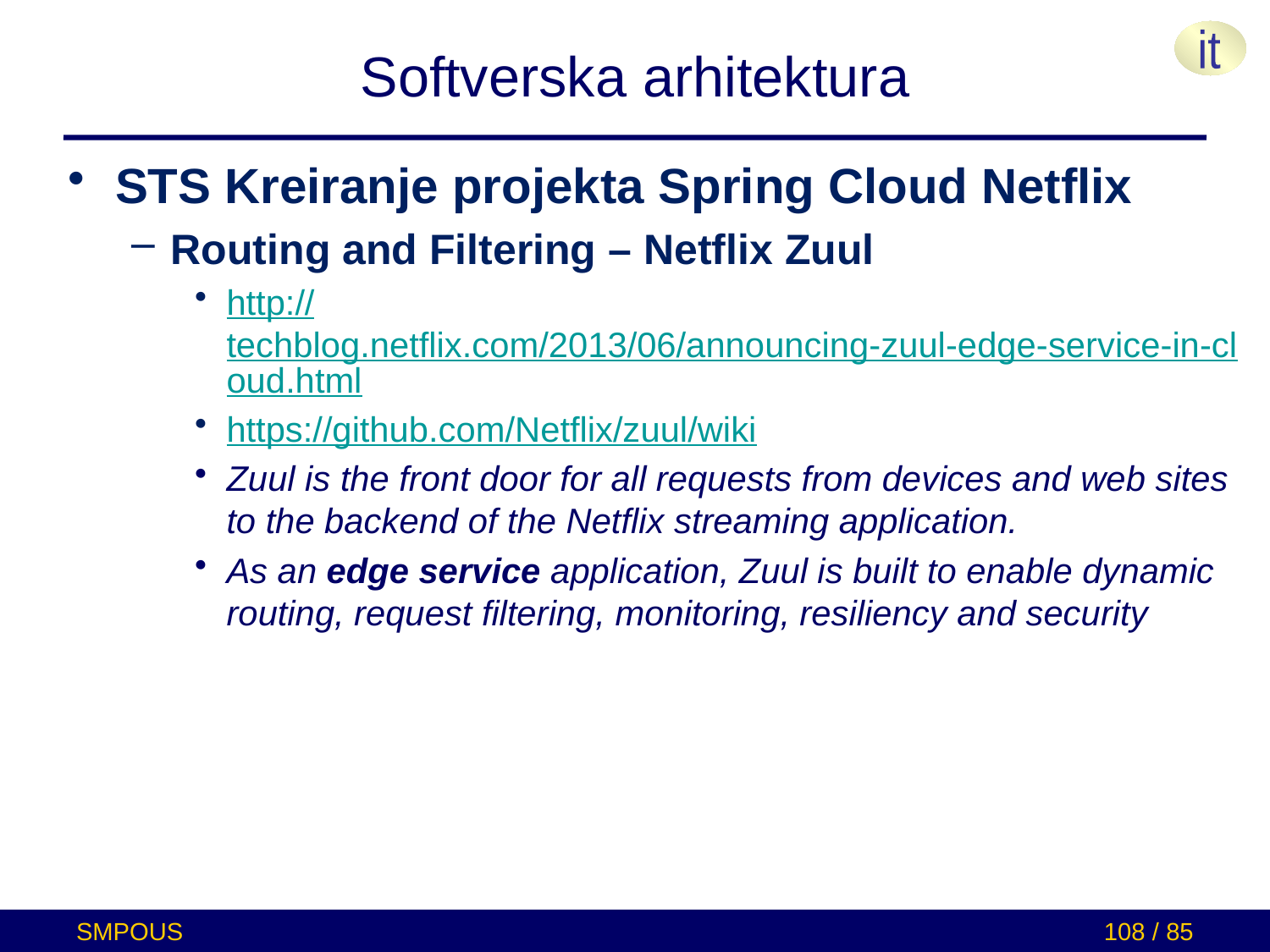

# Softverska arhitektura
STS Kreiranje projekta Spring Cloud Netflix
Routing and Filtering – Netflix Zuul
http://techblog.netflix.com/2013/06/announcing-zuul-edge-service-in-cloud.html
https://github.com/Netflix/zuul/wiki
Zuul is the front door for all requests from devices and web sites to the backend of the Netflix streaming application.
As an edge service application, Zuul is built to enable dynamic routing, request filtering, monitoring, resiliency and security
SMPOUS
108 / 85